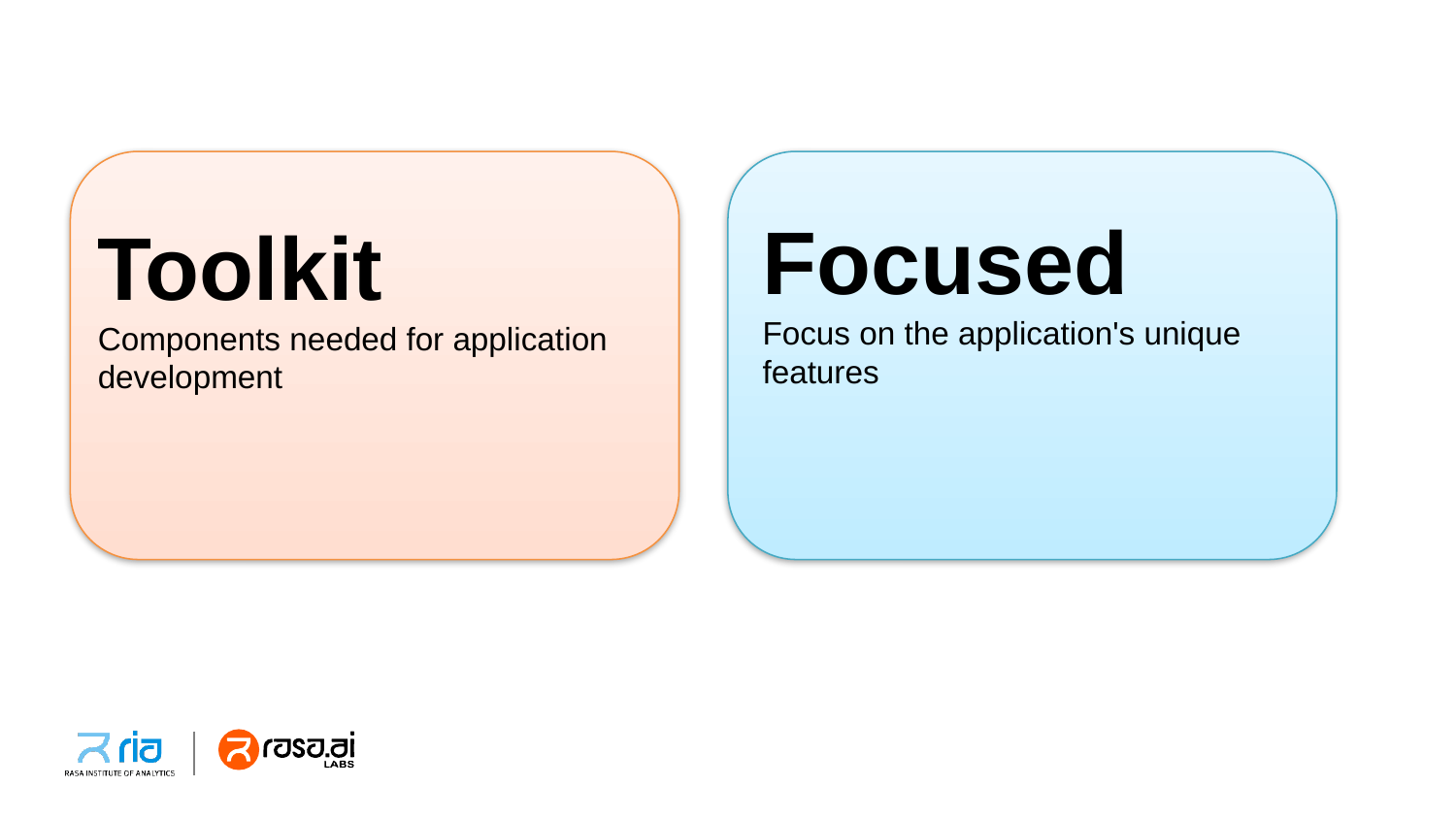

Focused
Focus on the application's unique features
Toolkit
Components needed for application
development